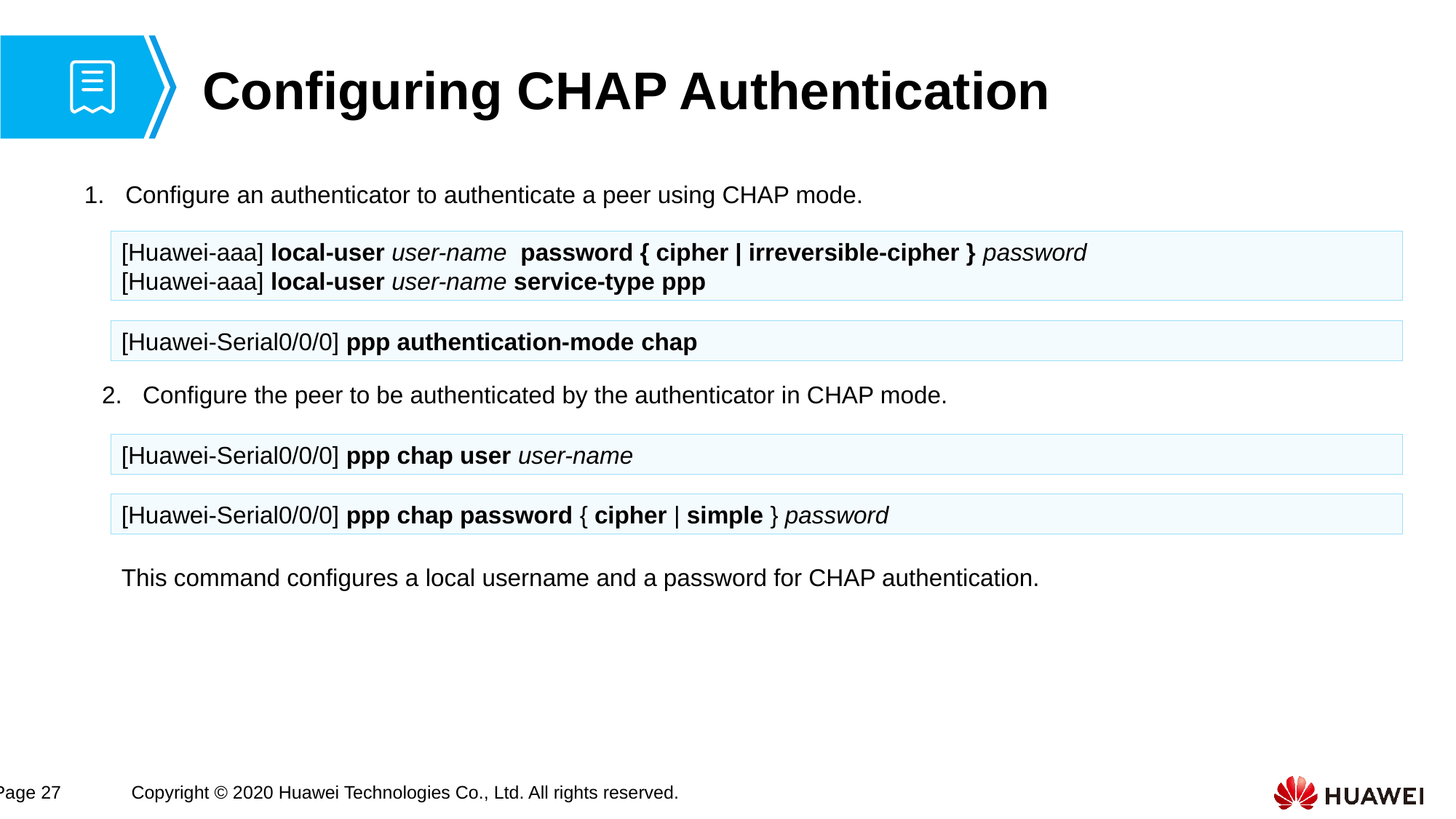

# Configuring CHAP Authentication
Configure an authenticator to authenticate a peer using CHAP mode.
[Huawei-aaa] local-user user-name  password { cipher | irreversible-cipher } password
[Huawei-aaa] local-user user-name service-type ppp
[Huawei-Serial0/0/0] ppp authentication-mode chap
Configure the peer to be authenticated by the authenticator in CHAP mode.
[Huawei-Serial0/0/0] ppp chap user user-name
[Huawei-Serial0/0/0] ppp chap password { cipher | simple } password
This command configures a local username and a password for CHAP authentication.